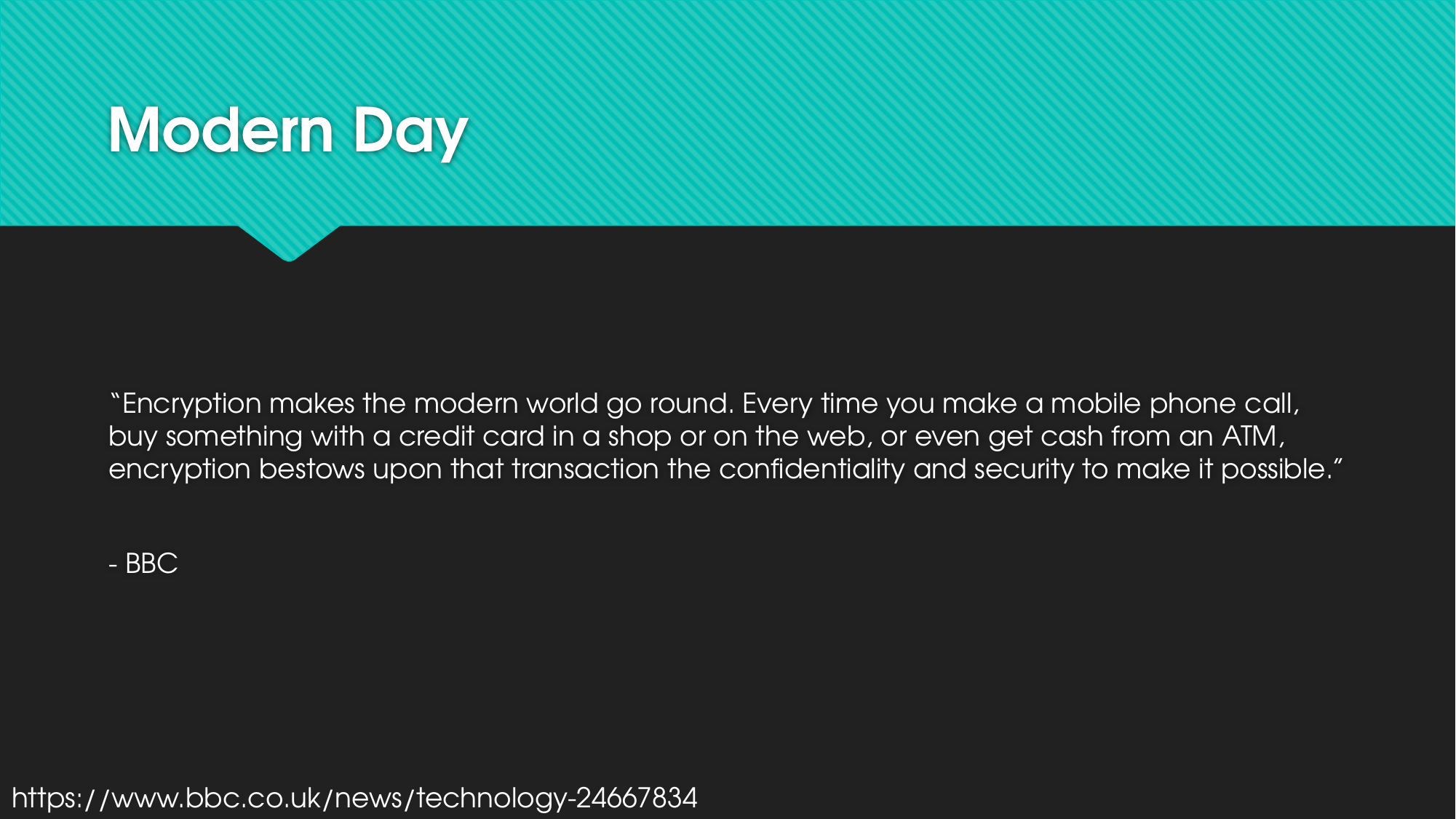

# Modern Day
“Encryption makes the modern world go round. Every time you make a mobile phone call, buy something with a credit card in a shop or on the web, or even get cash from an ATM, encryption bestows upon that transaction the confidentiality and security to make it possible.”

- BBC
https://www.bbc.co.uk/news/technology-24667834